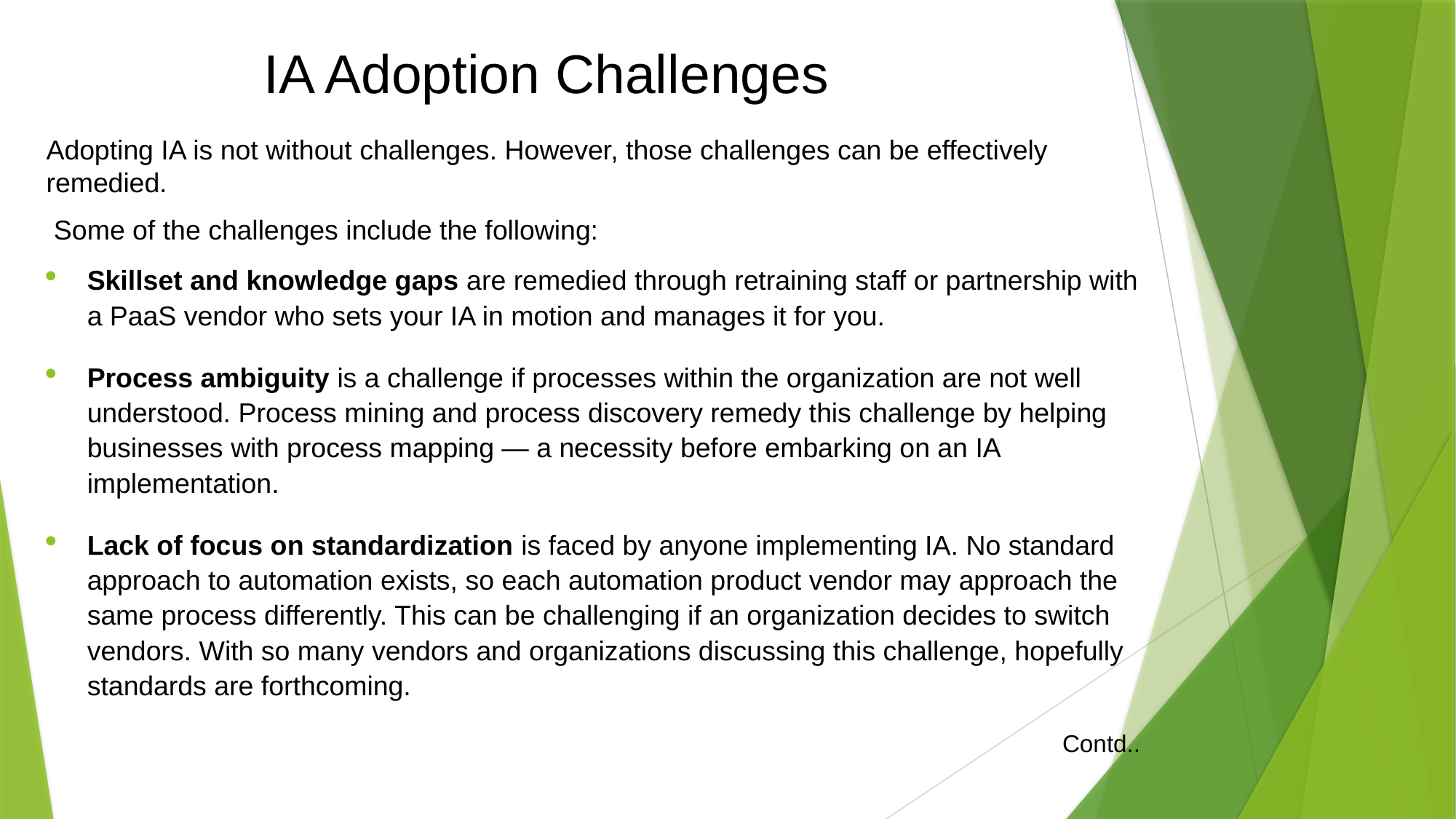

# IA Adoption Challenges

Adopting IA is not without challenges. However, those challenges can be effectively remedied.
 Some of the challenges include the following:
Skillset and knowledge gaps are remedied through retraining staff or partnership with a PaaS vendor who sets your IA in motion and manages it for you.
Process ambiguity is a challenge if processes within the organization are not well understood. Process mining and process discovery remedy this challenge by helping businesses with process mapping — a necessity before embarking on an IA implementation.
Lack of focus on standardization is faced by anyone implementing IA. No standard approach to automation exists, so each automation product vendor may approach the same process differently. This can be challenging if an organization decides to switch vendors. With so many vendors and organizations discussing this challenge, hopefully standards are forthcoming.
Contd..